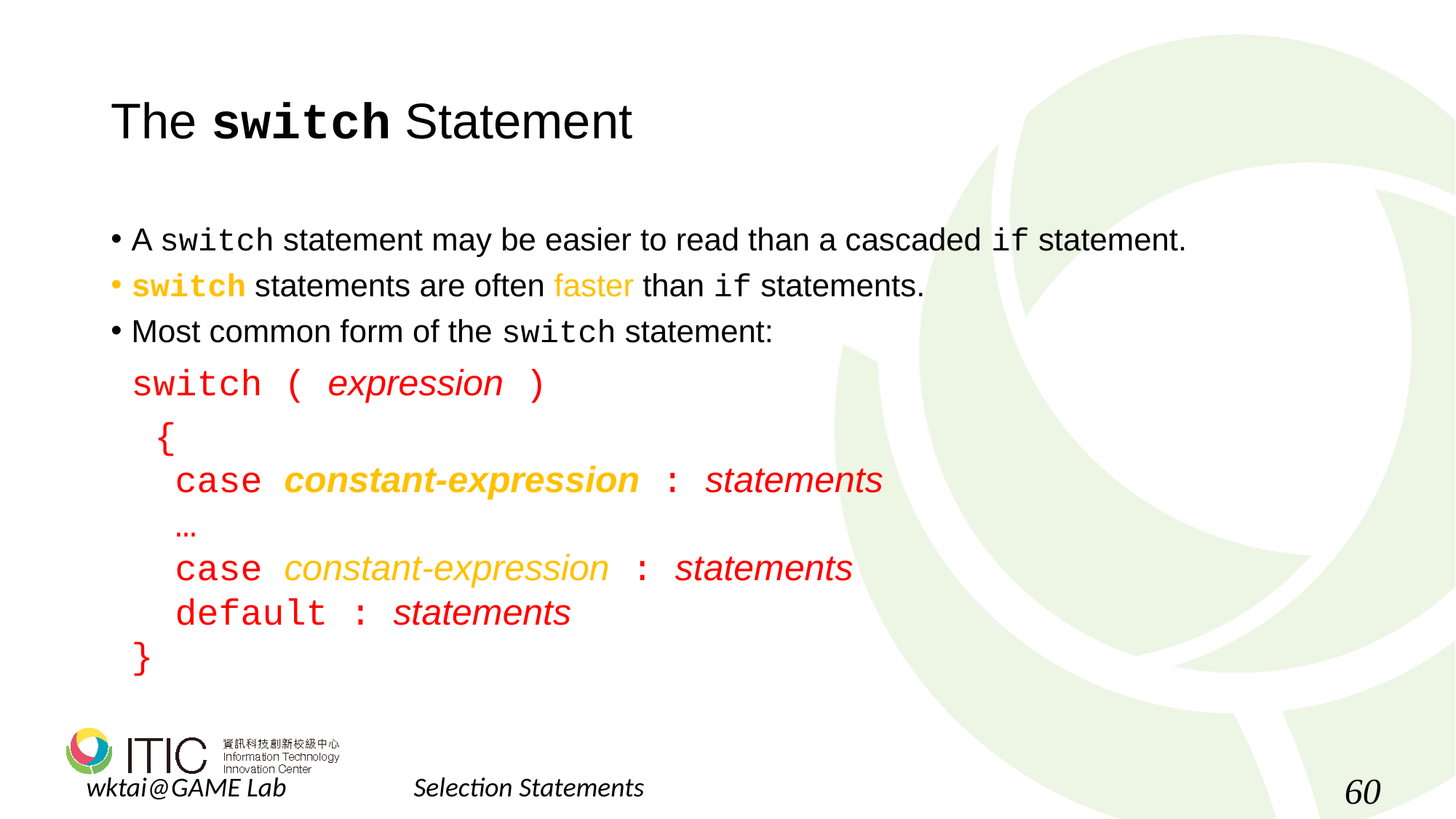

# The switch Statement
A switch statement may be easier to read than a cascaded if statement.
switch statements are often faster than if statements.
Most common form of the switch statement:
	switch ( expression )
  {
	  case constant-expression : statements
	  …
	  case constant-expression : statements
	  default : statements
	}